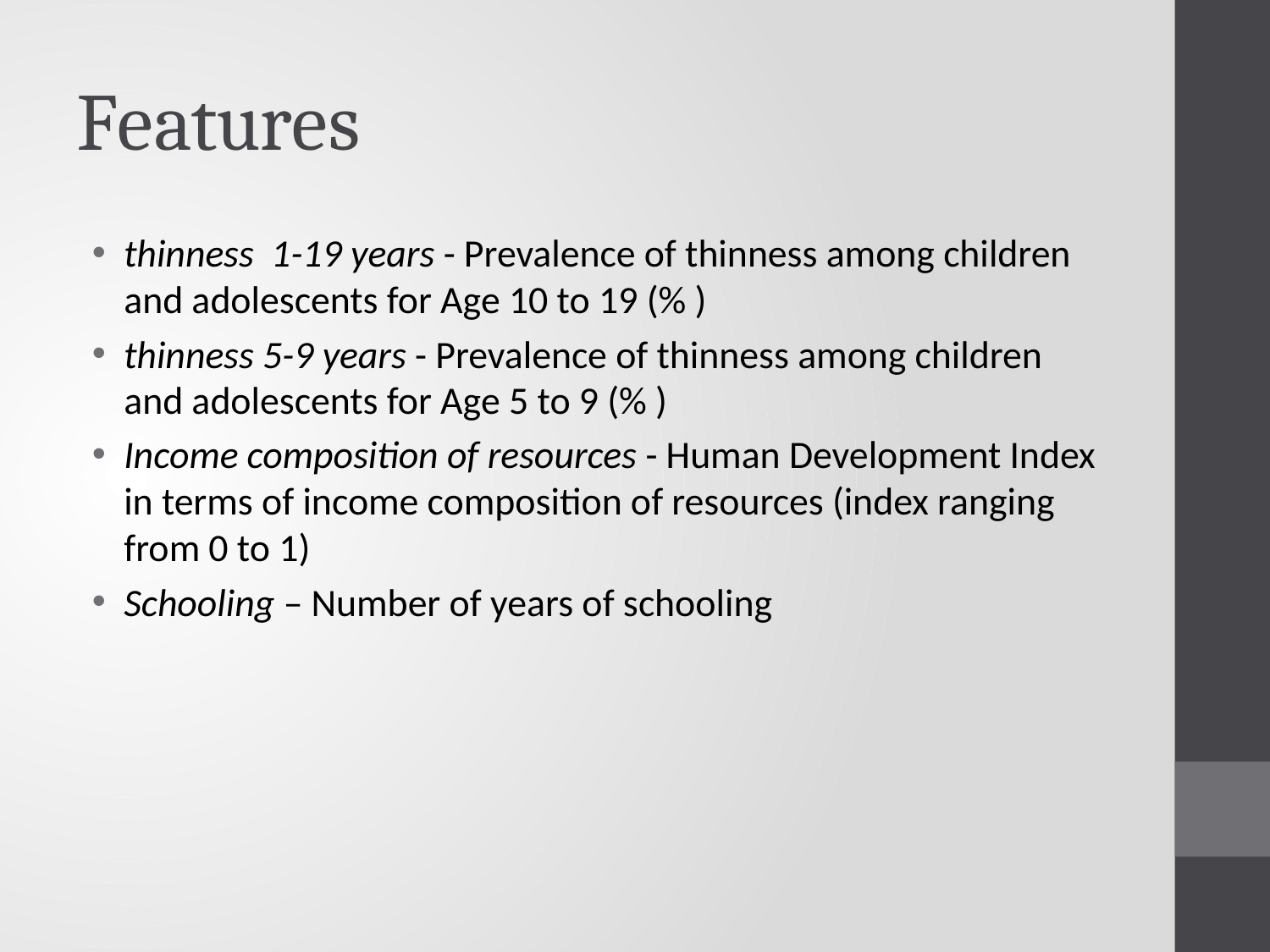

# Features
thinness  1-19 years - Prevalence of thinness among children and adolescents for Age 10 to 19 (% )
thinness 5-9 years - Prevalence of thinness among children and adolescents for Age 5 to 9 (% )
Income composition of resources - Human Development Index in terms of income composition of resources (index ranging from 0 to 1)
Schooling – Number of years of schooling